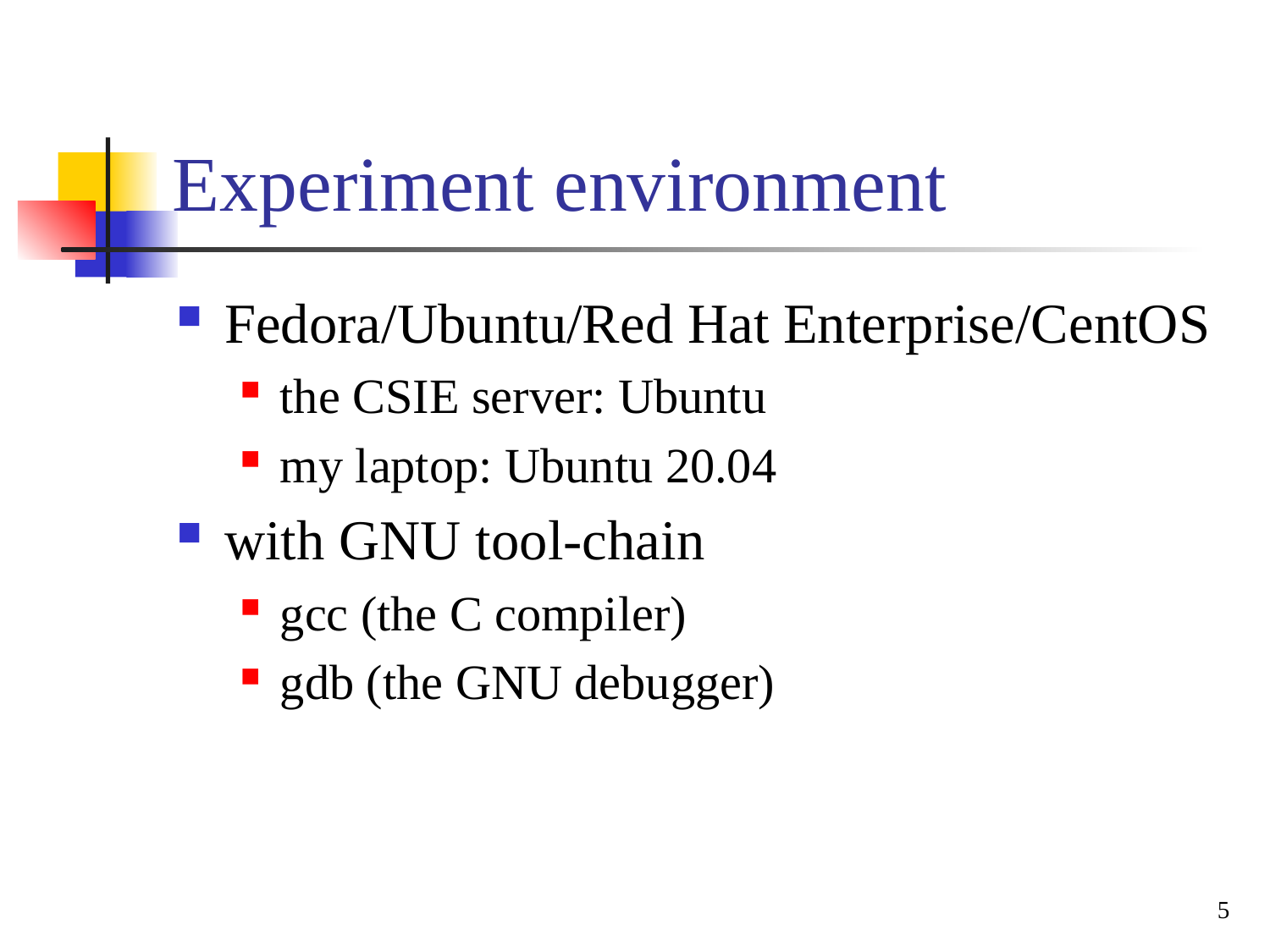

# Experiment environment
Fedora/Ubuntu/Red Hat Enterprise/CentOS
the CSIE server: Ubuntu
my laptop: Ubuntu 20.04
with GNU tool-chain
gcc (the C compiler)
gdb (the GNU debugger)
5